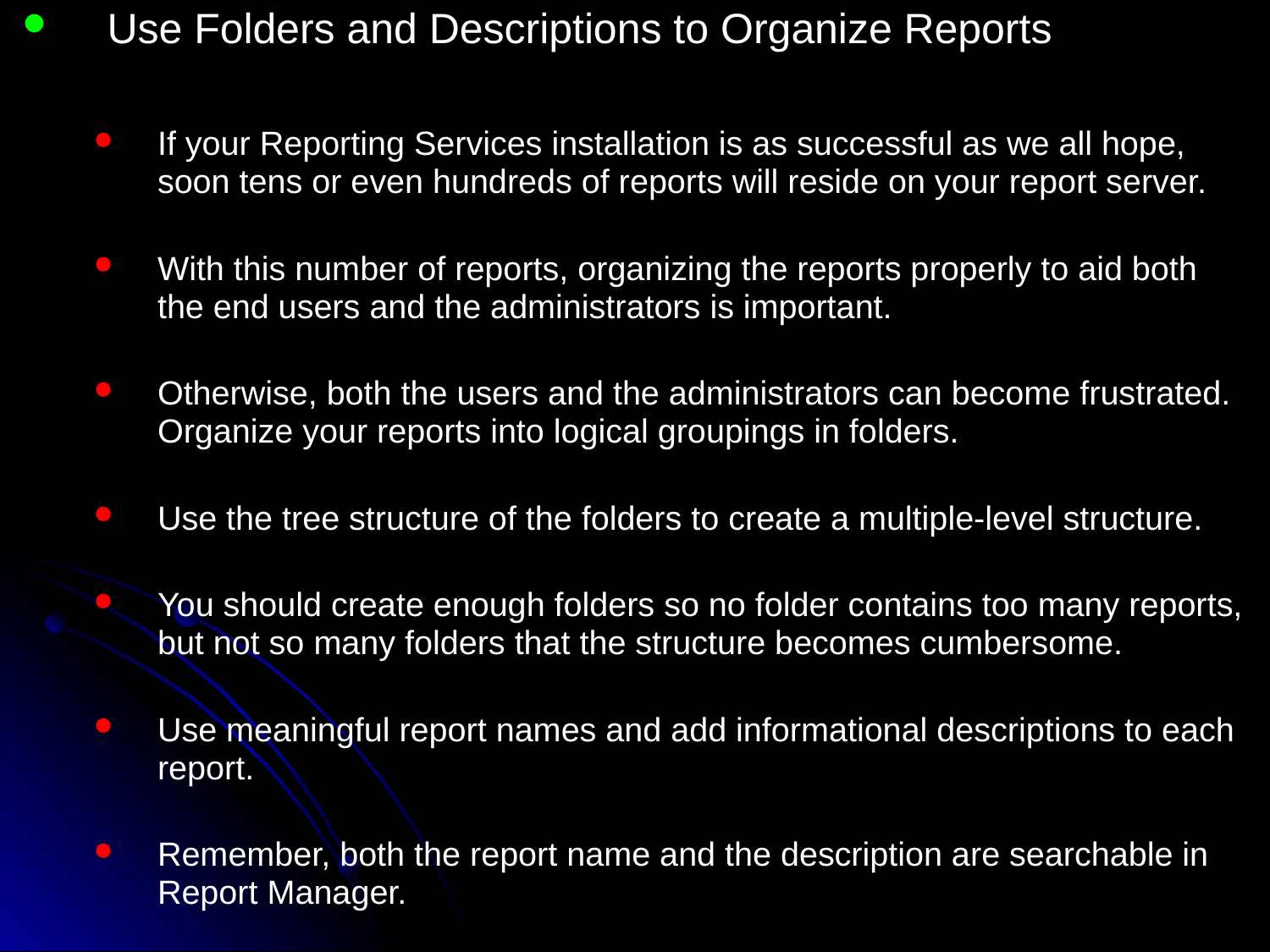

Use Folders and Descriptions to Organize Reports

If your Reporting Services installation is as successful as we all hope, soon tens or even hundreds of reports will reside on your report server.

With this number of reports, organizing the reports properly to aid both the end users and the administrators is important.

Otherwise, both the users and the administrators can become frustrated. Organize your reports into logical groupings in folders.

Use the tree structure of the folders to create a multiple-level structure.

You should create enough folders so no folder contains too many reports, but not so many folders that the structure becomes cumbersome.

Use meaningful report names and add informational descriptions to each report.

Remember, both the report name and the description are searchable in Report Manager.

Then make sure your users know how to use this search function.